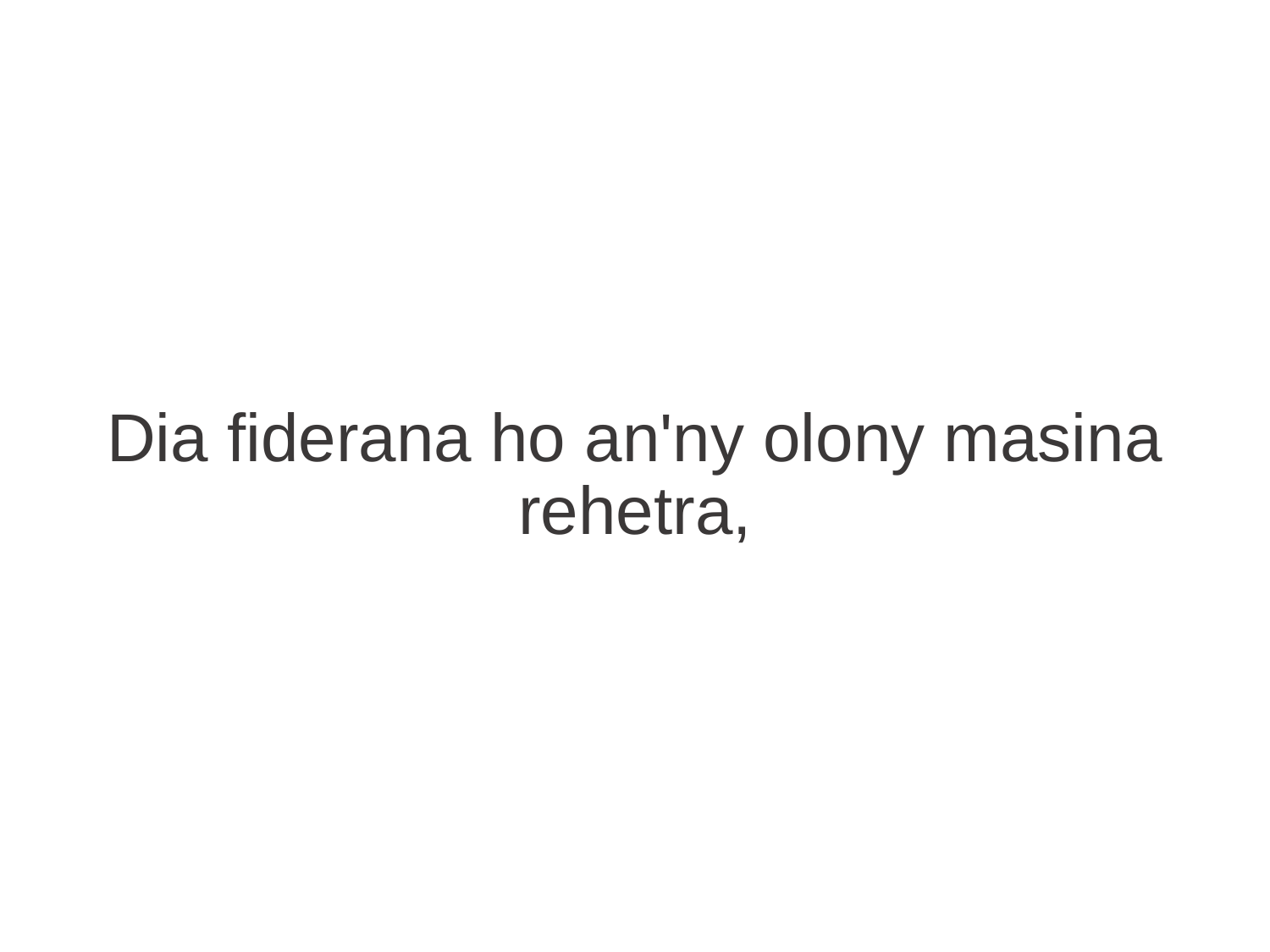

Dia fiderana ho an'ny olony masina
rehetra,